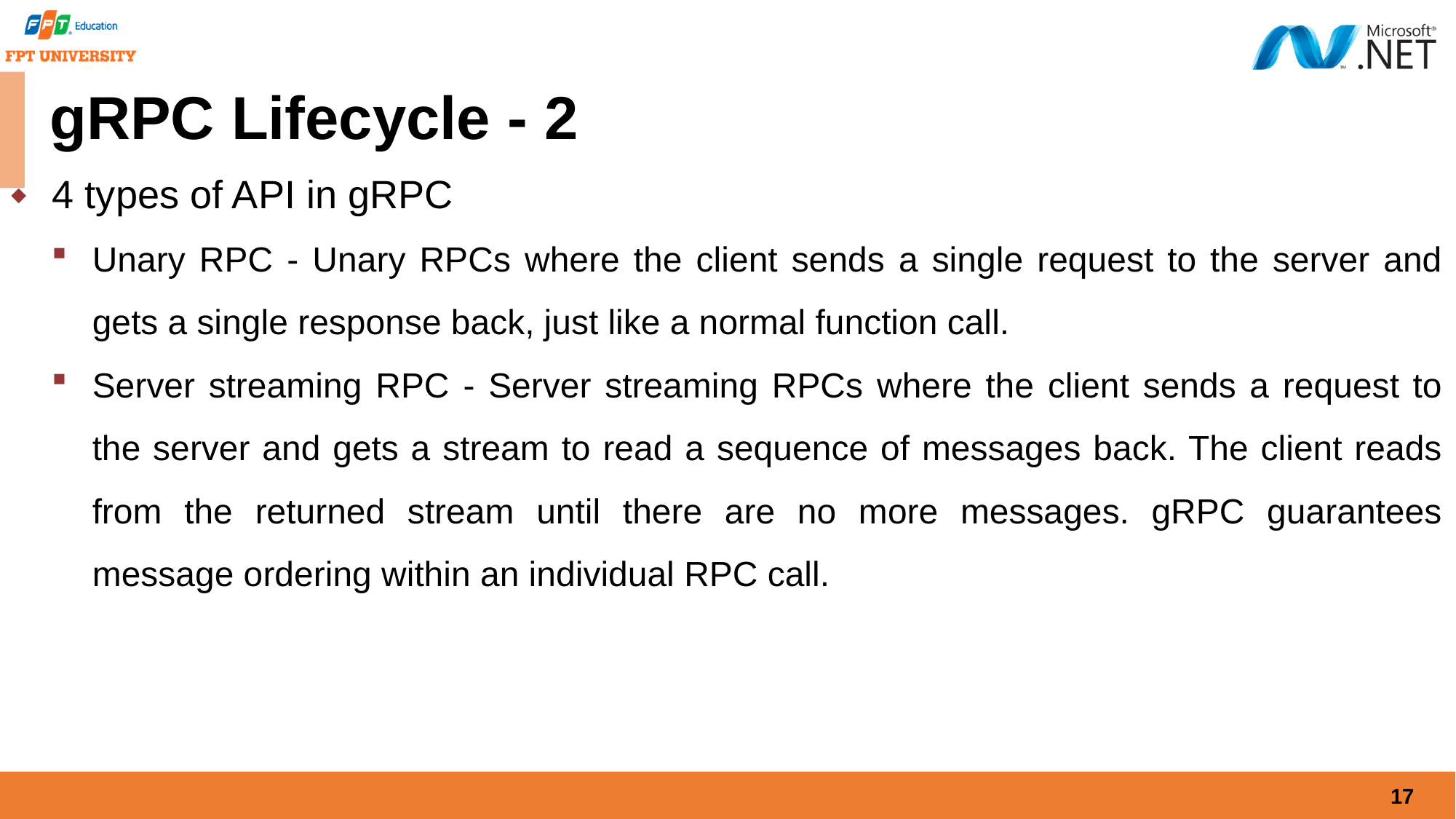

# gRPC Lifecycle - 2
4 types of API in gRPC
Unary RPC - Unary RPCs where the client sends a single request to the server and gets a single response back, just like a normal function call.
Server streaming RPC - Server streaming RPCs where the client sends a request to the server and gets a stream to read a sequence of messages back. The client reads from the returned stream until there are no more messages. gRPC guarantees message ordering within an individual RPC call.
17